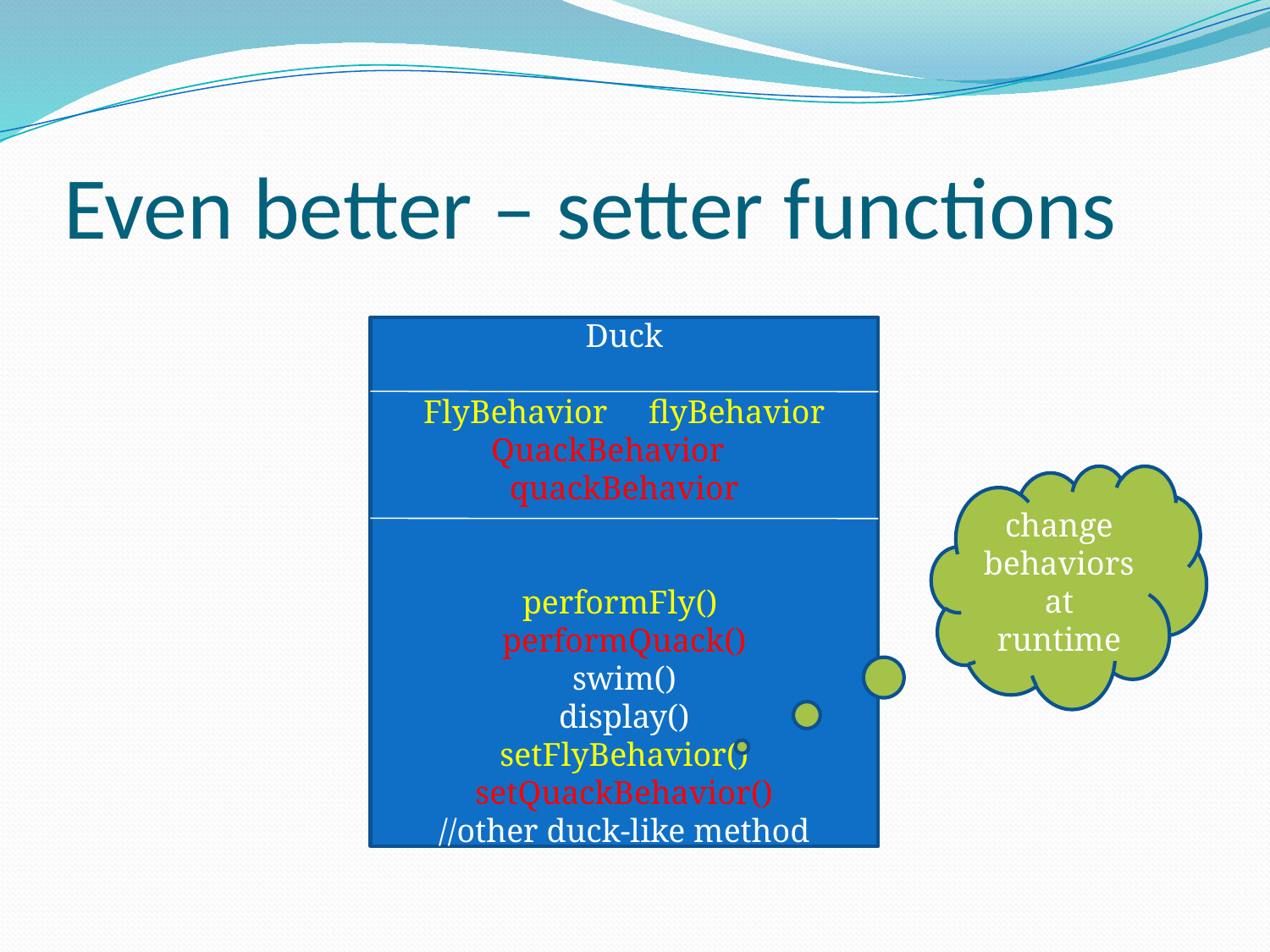

# Even better – setter functions

Duck

FlyBehavior     flyBehavior
QuackBehavior     quackBehavior

performFly()
performQuack()
swim()
display()
setFlyBehavior()
setQuackBehavior()
//other duck-like method

change behaviors at runtime